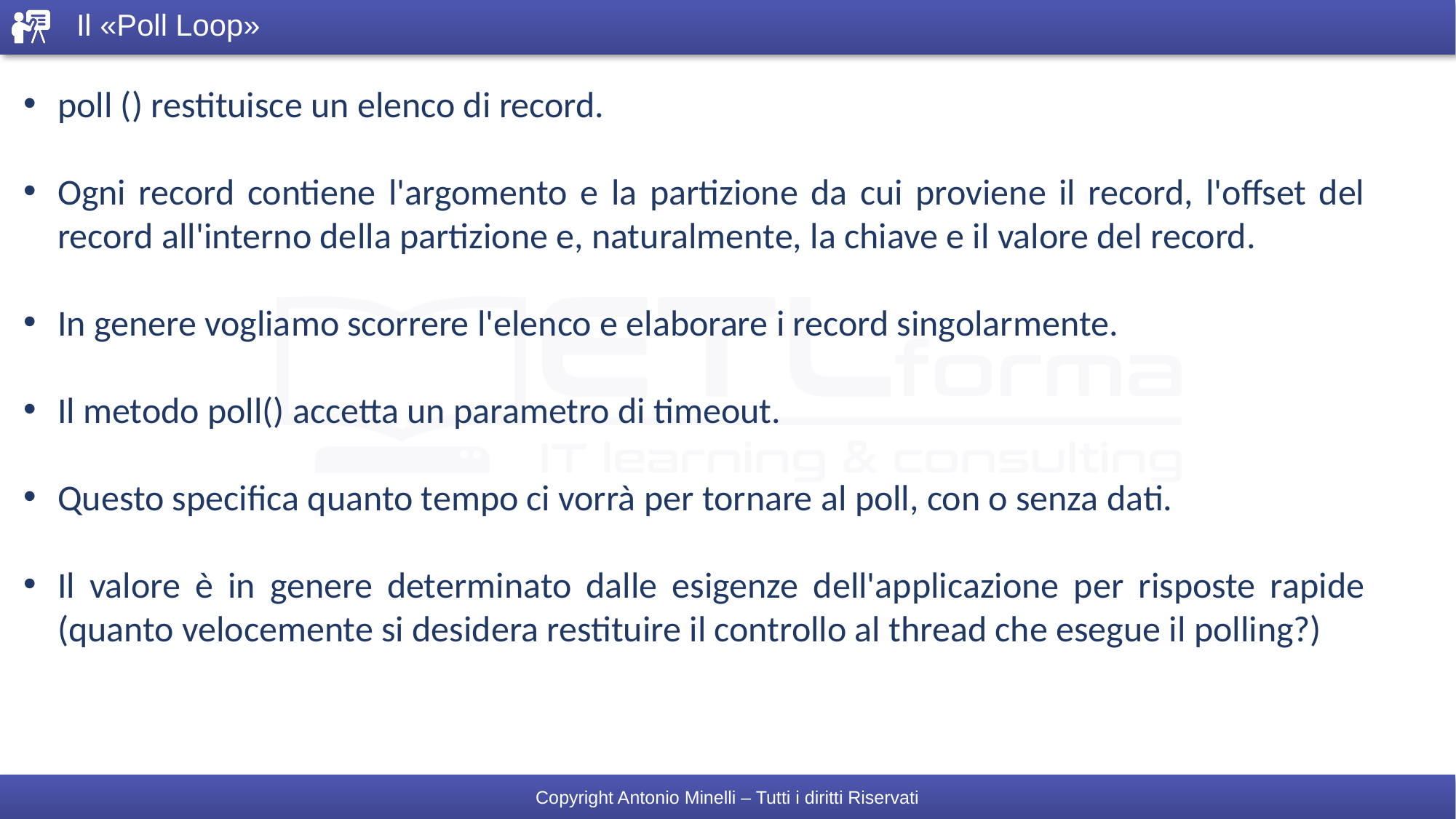

# Il «Poll Loop»
poll () restituisce un elenco di record.

Ogni record contiene l'argomento e la partizione da cui proviene il record, l'offset del record all'interno della partizione e, naturalmente, la chiave e il valore del record.

In genere vogliamo scorrere l'elenco e elaborare i record singolarmente.

Il metodo poll() accetta un parametro di timeout.

Questo specifica quanto tempo ci vorrà per tornare al poll, con o senza dati.

Il valore è in genere determinato dalle esigenze dell'applicazione per risposte rapide (quanto velocemente si desidera restituire il controllo al thread che esegue il polling?)